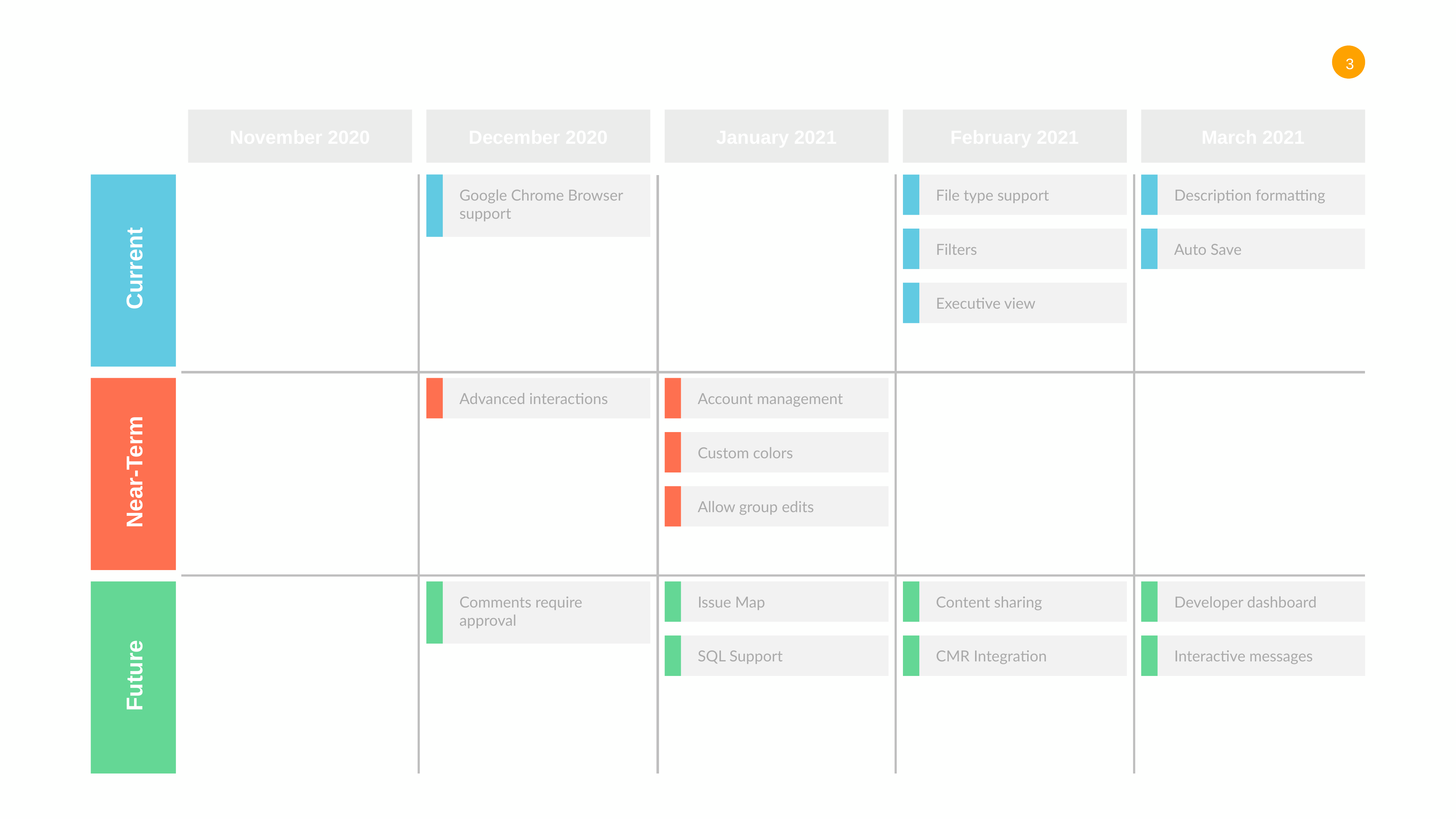

November 2020
December 2020
January 2021
February 2021
March 2021

Google Chrome Browser support
File type support
Description formatting

Filters
Auto Save
Current

Executive view

Advanced interactions
Account management

Custom colors
Near-Term

Allow group edits

Comments require approval
Issue Map
Content sharing
Developer dashboard

SQL Support
CMR Integration
Interactive messages
Future